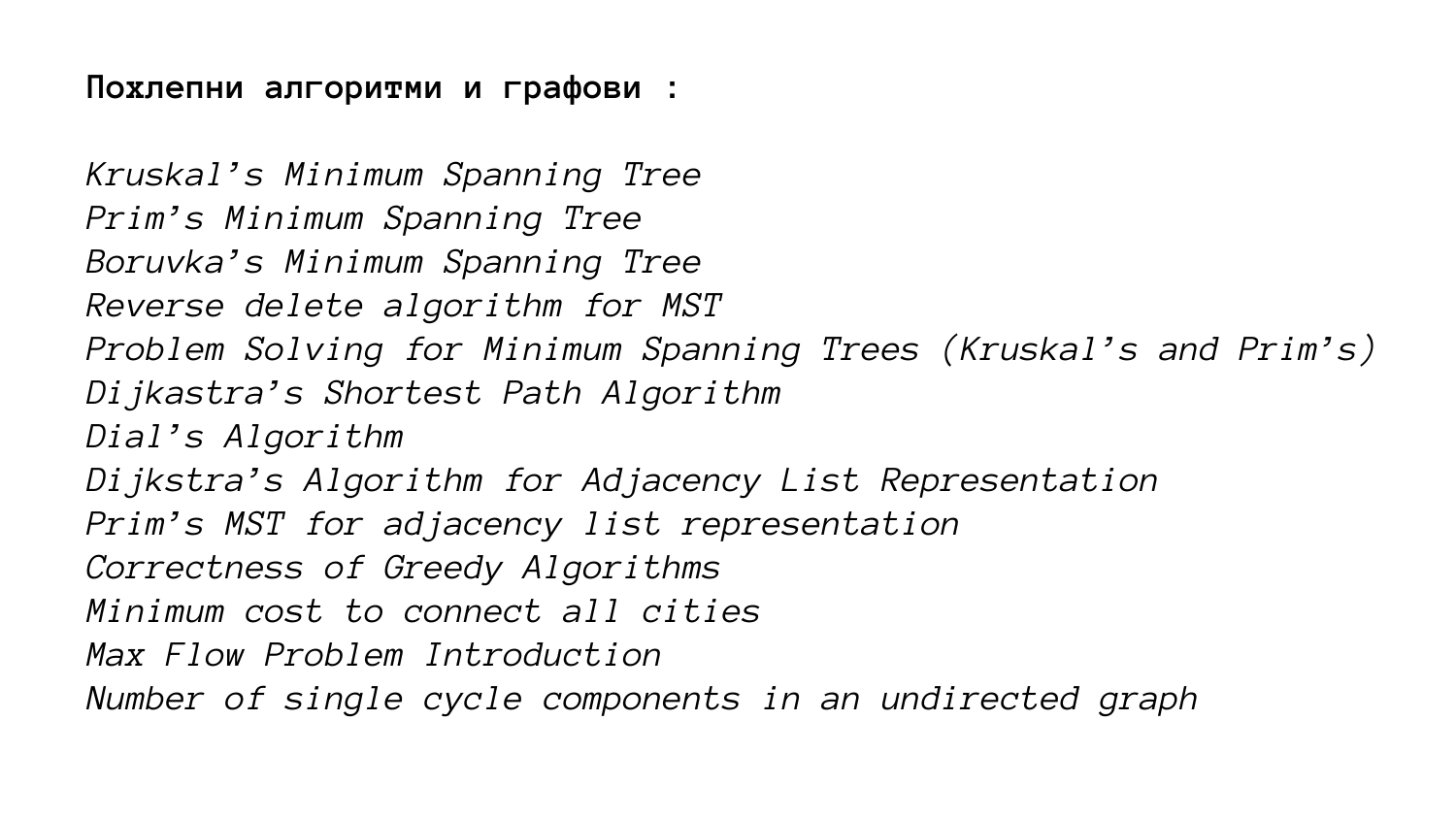

Похлепни алгоритми и графови :

Kruskal’s Minimum Spanning Tree
Prim’s Minimum Spanning Tree
Boruvka’s Minimum Spanning Tree
Reverse delete algorithm for MST
Problem Solving for Minimum Spanning Trees (Kruskal’s and Prim’s)
Dijkastra’s Shortest Path Algorithm
Dial’s Algorithm
Dijkstra’s Algorithm for Adjacency List Representation
Prim’s MST for adjacency list representation
Correctness of Greedy Algorithms
Minimum cost to connect all cities
Max Flow Problem Introduction
Number of single cycle components in an undirected graph